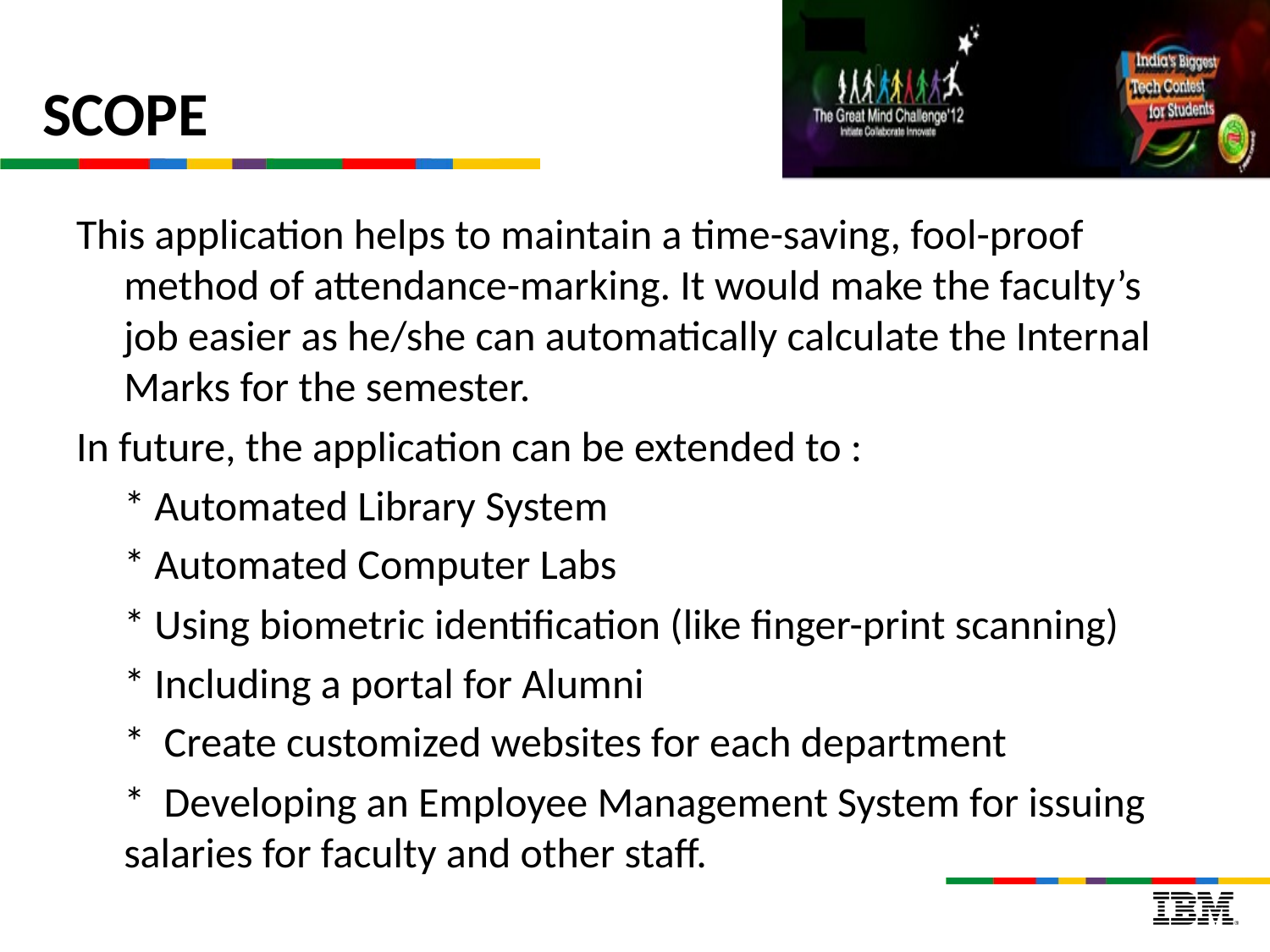

SCOPE
This application helps to maintain a time-saving, fool-proof method of attendance-marking. It would make the faculty’s job easier as he/she can automatically calculate the Internal Marks for the semester.
In future, the application can be extended to :
	* Automated Library System
	* Automated Computer Labs
	* Using biometric identification (like finger-print scanning)
	* Including a portal for Alumni
	*  Create customized websites for each department
     *  Developing an Employee Management System for issuing salaries for faculty and other staff.